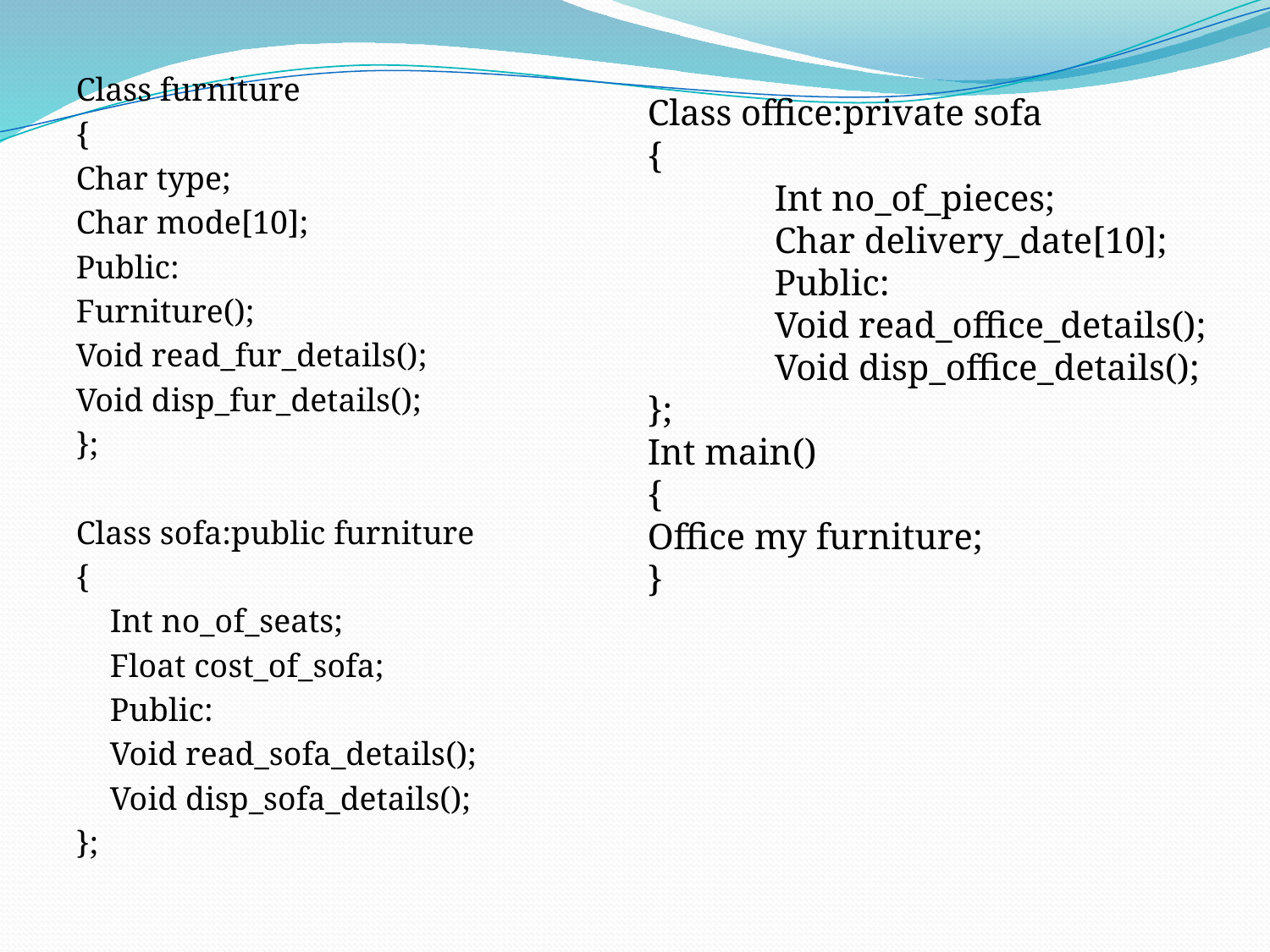

Class furniture
{
Char type;
Char mode[10];
Public:
Furniture();
Void read_fur_details();
Void disp_fur_details();
};

Class sofa:public furniture
{
	Int no_of_seats;
	Float cost_of_sofa;
	Public:
	Void read_sofa_details();
	Void disp_sofa_details();
};

Class office:private sofa
{
	Int no_of_pieces;
	Char delivery_date[10];
	Public:
	Void read_office_details();
	Void disp_office_details();
};
Int main()
{
Office my furniture;
}